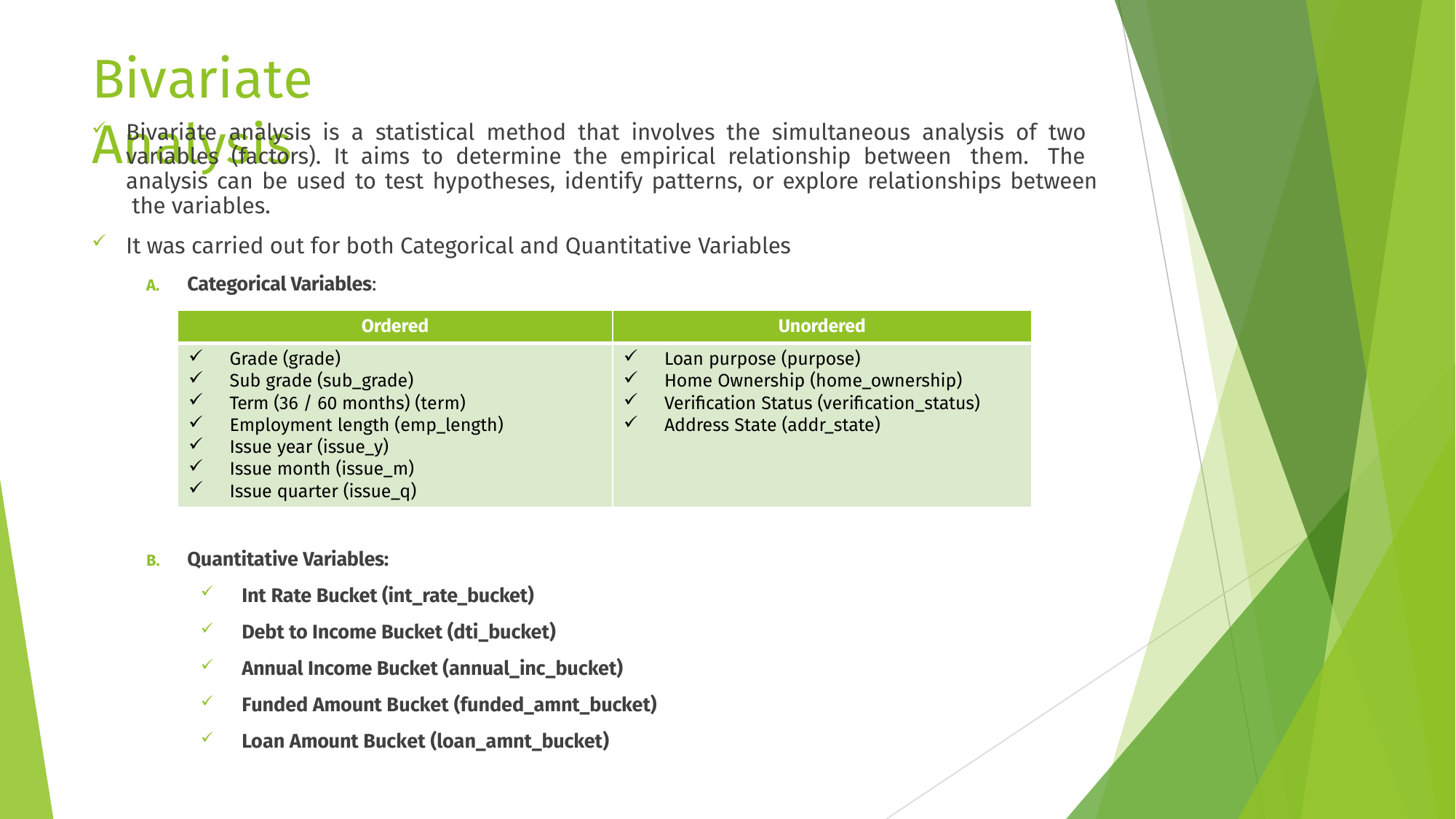

# Bivariate Analysis
Bivariate analysis is a statistical method that involves the simultaneous analysis of two  variables (factors). It aims to determine the empirical relationship between them. The  analysis can be used to test hypotheses, identify patterns, or explore relationships between  the variables.
It was carried out for both Categorical and Quantitative Variables
Categorical Variables:
| Ordered | Unordered |
| --- | --- |
| Grade (grade) Sub grade (sub\_grade) Term (36 / 60 months) (term) Employment length (emp\_length) Issue year (issue\_y) Issue month (issue\_m) Issue quarter (issue\_q) | Loan purpose (purpose) Home Ownership (home\_ownership) Verification Status (verification\_status) Address State (addr\_state) |
Quantitative Variables:
Int Rate Bucket (int_rate_bucket)
Debt to Income Bucket (dti_bucket)
Annual Income Bucket (annual_inc_bucket)
Funded Amount Bucket (funded_amnt_bucket)
Loan Amount Bucket (loan_amnt_bucket)